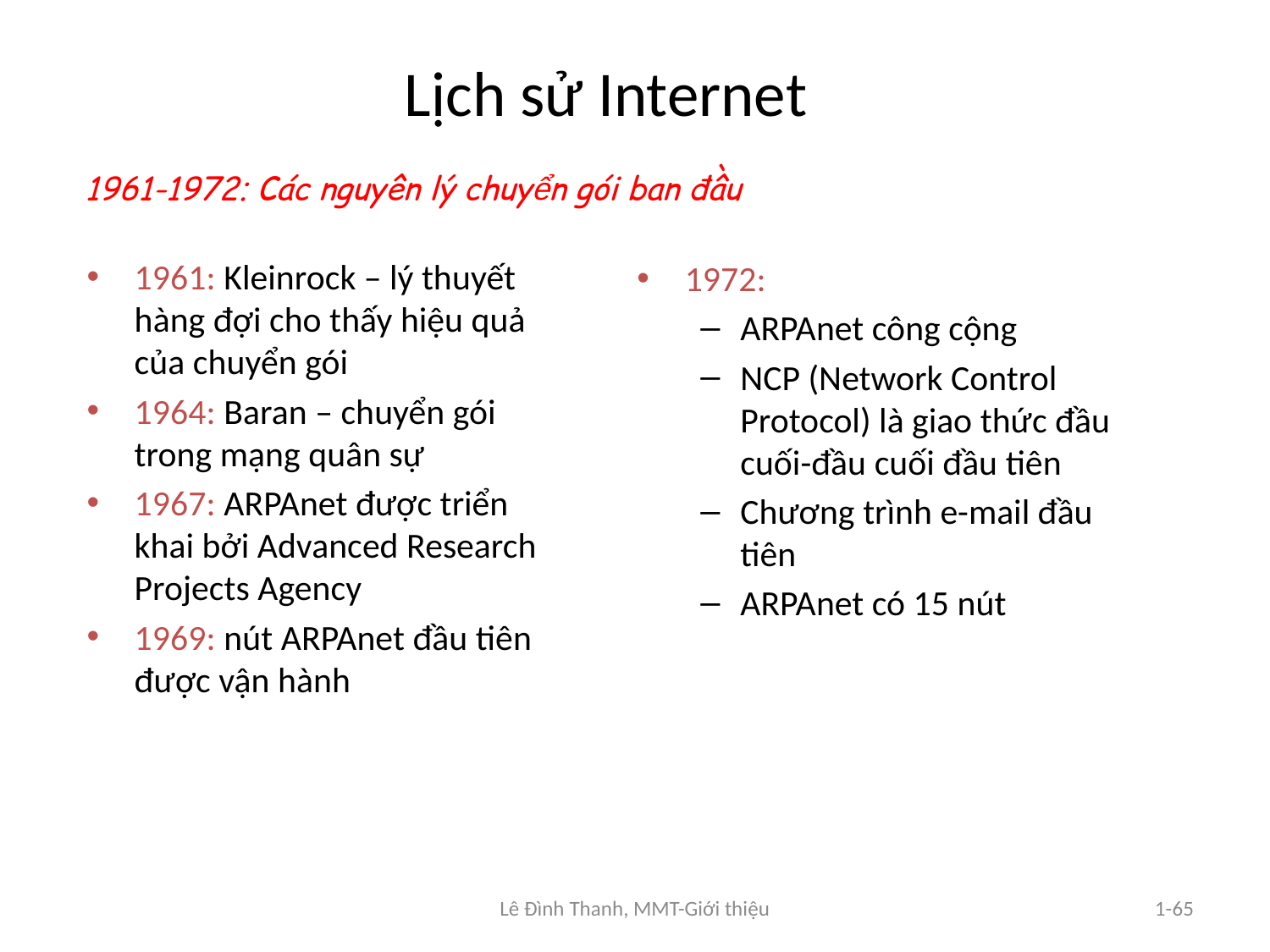

# Lịch sử Internet
1961-1972: Các nguyên lý chuyển gói ban đầu
1961: Kleinrock – lý thuyết hàng đợi cho thấy hiệu quả của chuyển gói
1964: Baran – chuyển gói trong mạng quân sự
1967: ARPAnet được triển khai bởi Advanced Research Projects Agency
1969: nút ARPAnet đầu tiên được vận hành

1972:
ARPAnet công cộng
NCP (Network Control Protocol) là giao thức đầu cuối-đầu cuối đầu tiên
Chương trình e-mail đầu tiên
ARPAnet có 15 nút
Lê Đình Thanh, MMT-Giới thiệu
1-65